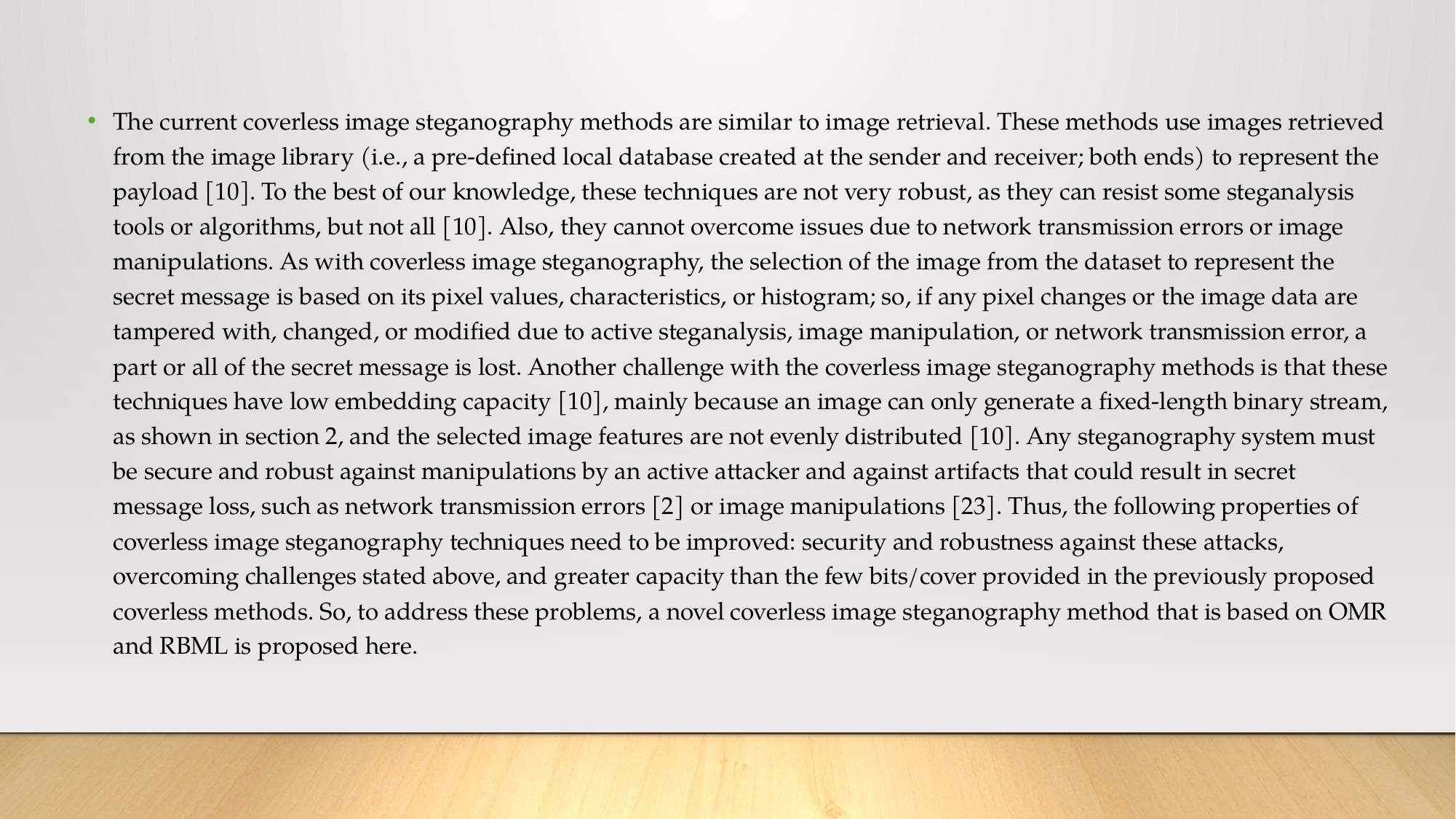

The current coverless image steganography methods are similar to image retrieval. These methods use images retrieved from the image library (i.e., a pre-defined local database created at the sender and receiver; both ends) to represent the payload [10]. To the best of our knowledge, these techniques are not very robust, as they can resist some steganalysis tools or algorithms, but not all [10]. Also, they cannot overcome issues due to network transmission errors or image manipulations. As with coverless image steganography, the selection of the image from the dataset to represent the secret message is based on its pixel values, characteristics, or histogram; so, if any pixel changes or the image data are tampered with, changed, or modified due to active steganalysis, image manipulation, or network transmission error, a part or all of the secret message is lost. Another challenge with the coverless image steganography methods is that these techniques have low embedding capacity [10], mainly because an image can only generate a fixed-length binary stream, as shown in section 2, and the selected image features are not evenly distributed [10]. Any steganography system must be secure and robust against manipulations by an active attacker and against artifacts that could result in secret message loss, such as network transmission errors [2] or image manipulations [23]. Thus, the following properties of coverless image steganography techniques need to be improved: security and robustness against these attacks, overcoming challenges stated above, and greater capacity than the few bits/cover provided in the previously proposed coverless methods. So, to address these problems, a novel coverless image steganography method that is based on OMR and RBML is proposed here.